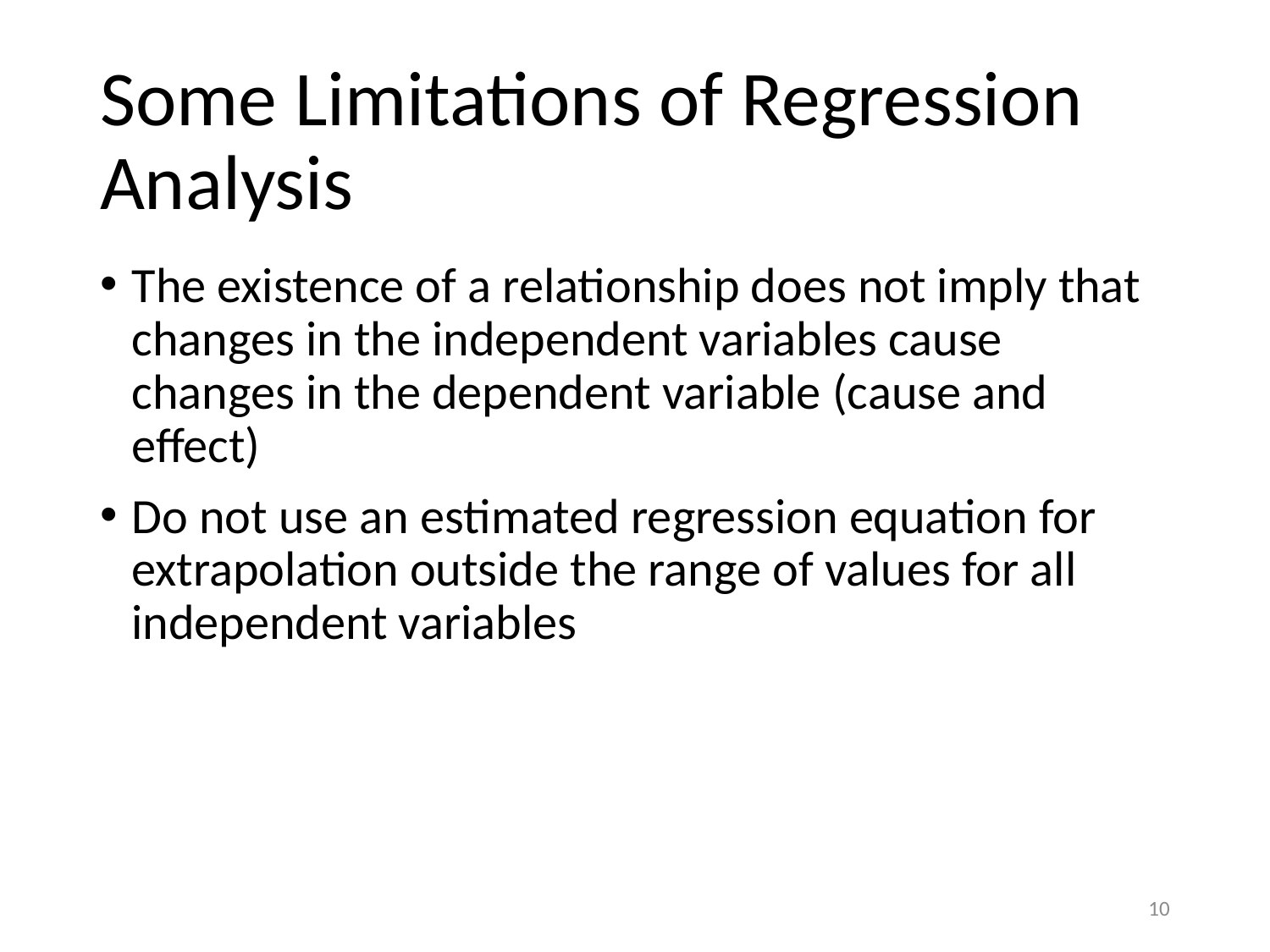

# Some Limitations of Regression Analysis
The existence of a relationship does not imply that changes in the independent variables cause changes in the dependent variable (cause and effect)
Do not use an estimated regression equation for extrapolation outside the range of values for all independent variables
10